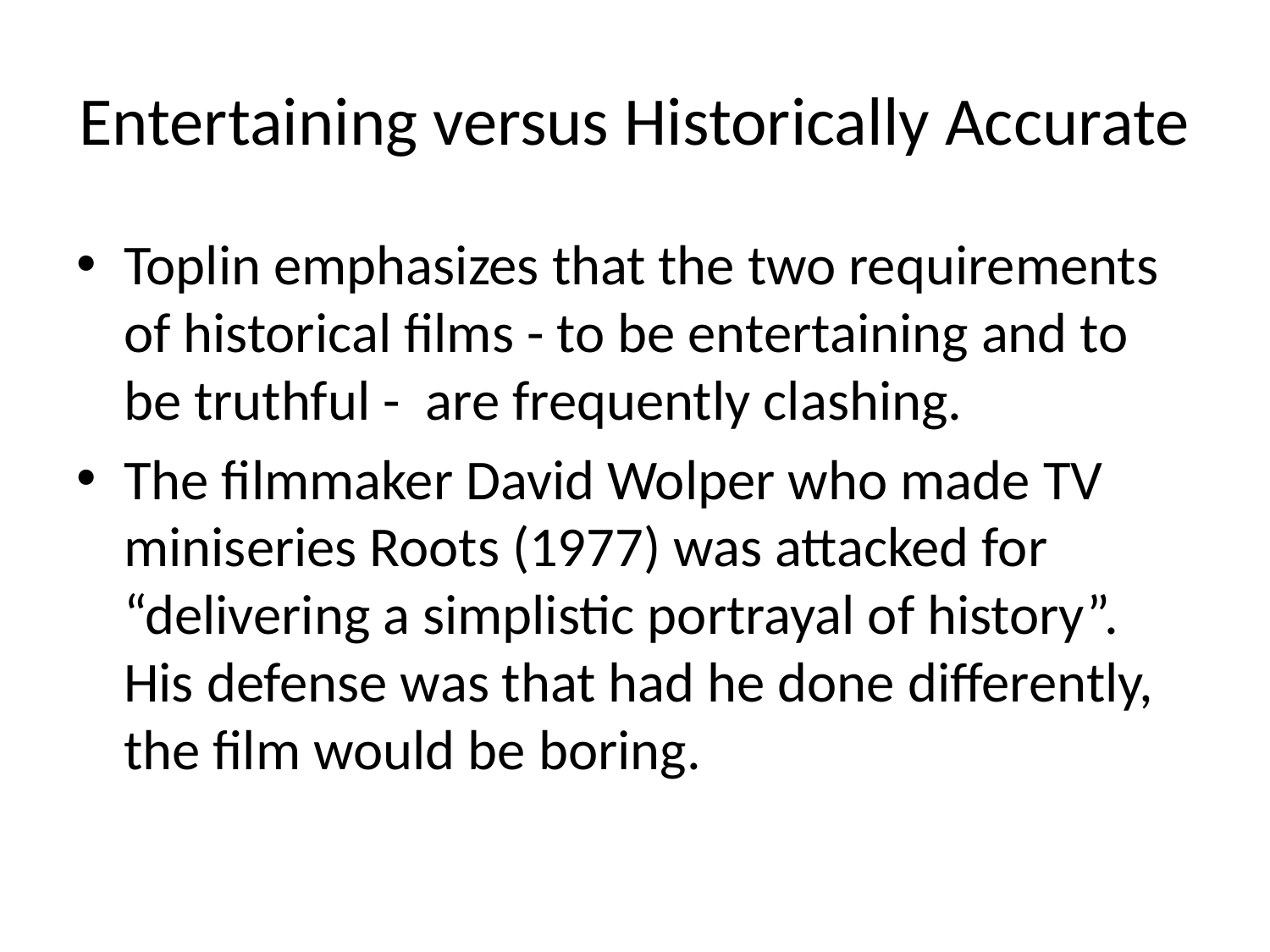

# Entertaining versus Historically Accurate
Toplin emphasizes that the two requirements of historical films - to be entertaining and to be truthful -  are frequently clashing.
The filmmaker David Wolper who made TV miniseries Roots (1977) was attacked for “delivering a simplistic portrayal of history”.  His defense was that had he done differently, the film would be boring.